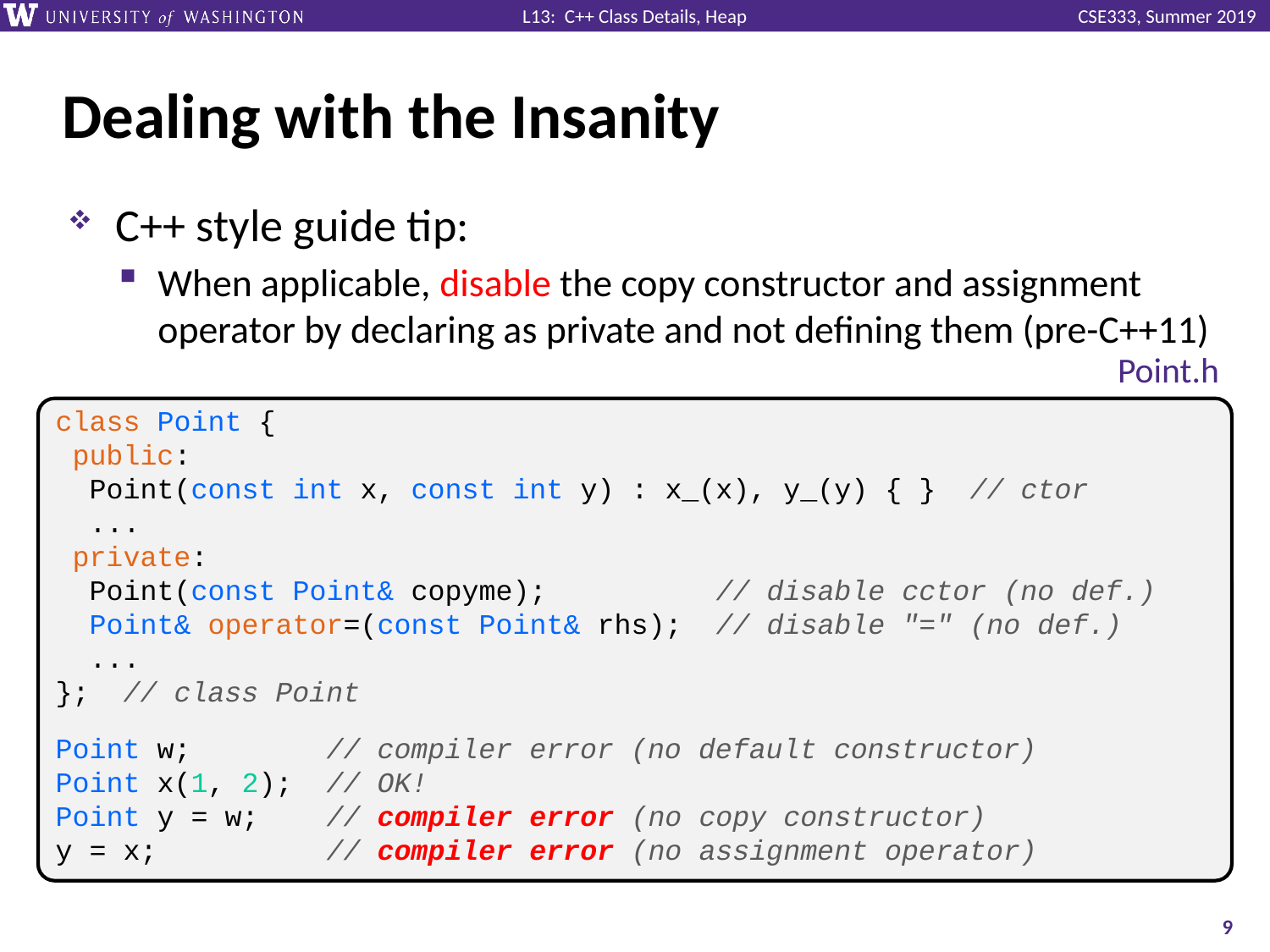

# Dealing with the Insanity
C++ style guide tip:
When applicable, disable the copy constructor and assignment operator by declaring as private and not defining them (pre-C++11)
Point.h
class Point {
 public:
  Point(const int x, const int y) : x_(x), y_(y) { }  // ctor
  ...
 private:
  Point(const Point& copyme);          // disable cctor (no def.)
  Point& operator=(const Point& rhs);  // disable "=" (no def.)
  ...
};  // class Point

Point w;        // compiler error (no default constructor)
Point x(1, 2);  // OK!
Point y = w;    // compiler error (no copy constructor)
y = x;          // compiler error (no assignment operator)
9